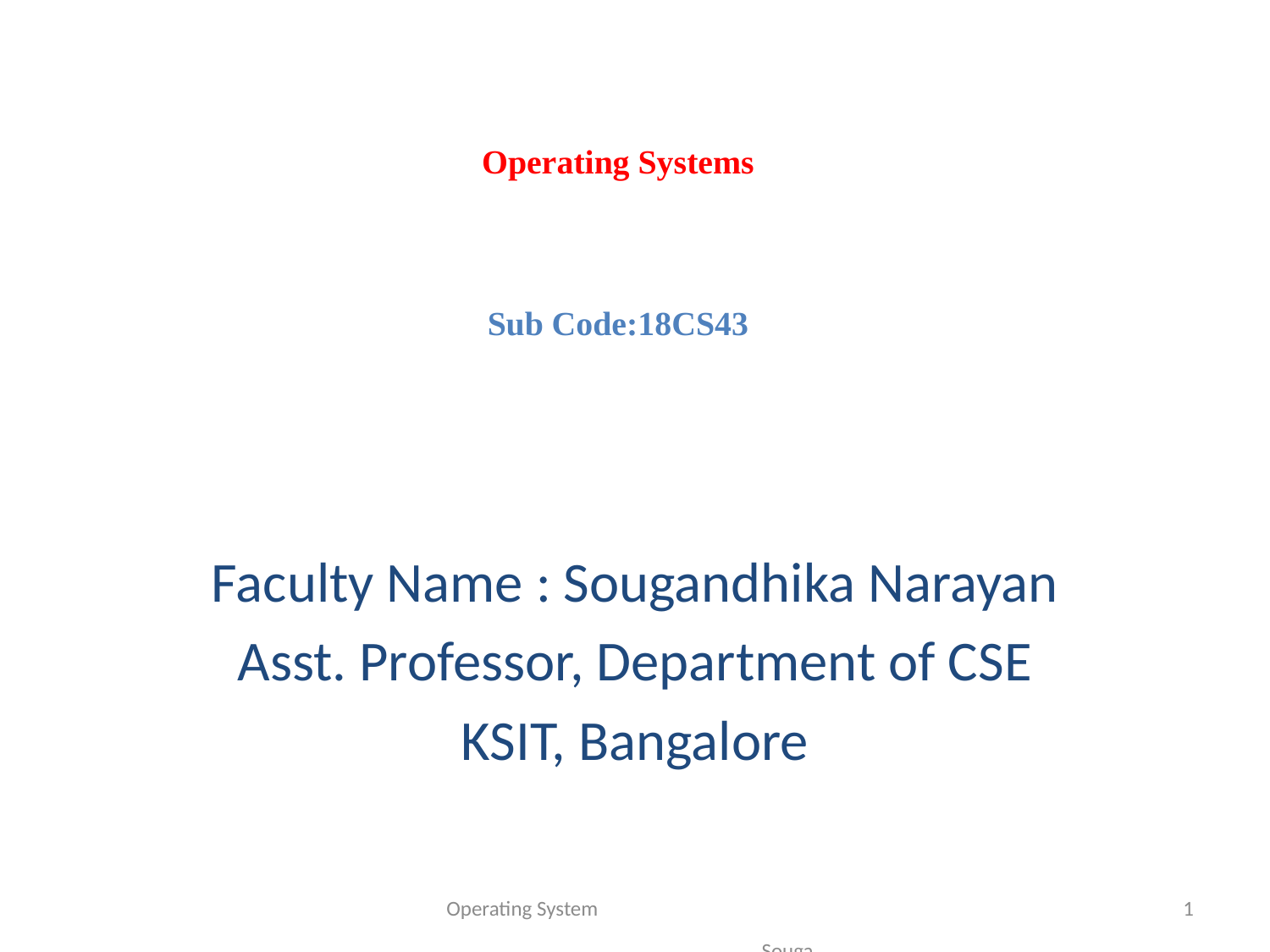

# Operating Systems Sub Code:18CS43
Faculty Name : Sougandhika Narayan
Asst. Professor, Department of CSE
KSIT, Bangalore

Operating System                                                                                                                                                                                            Sougandhika Narayan, Asst Prof, Dept of CSE, KSIT
1